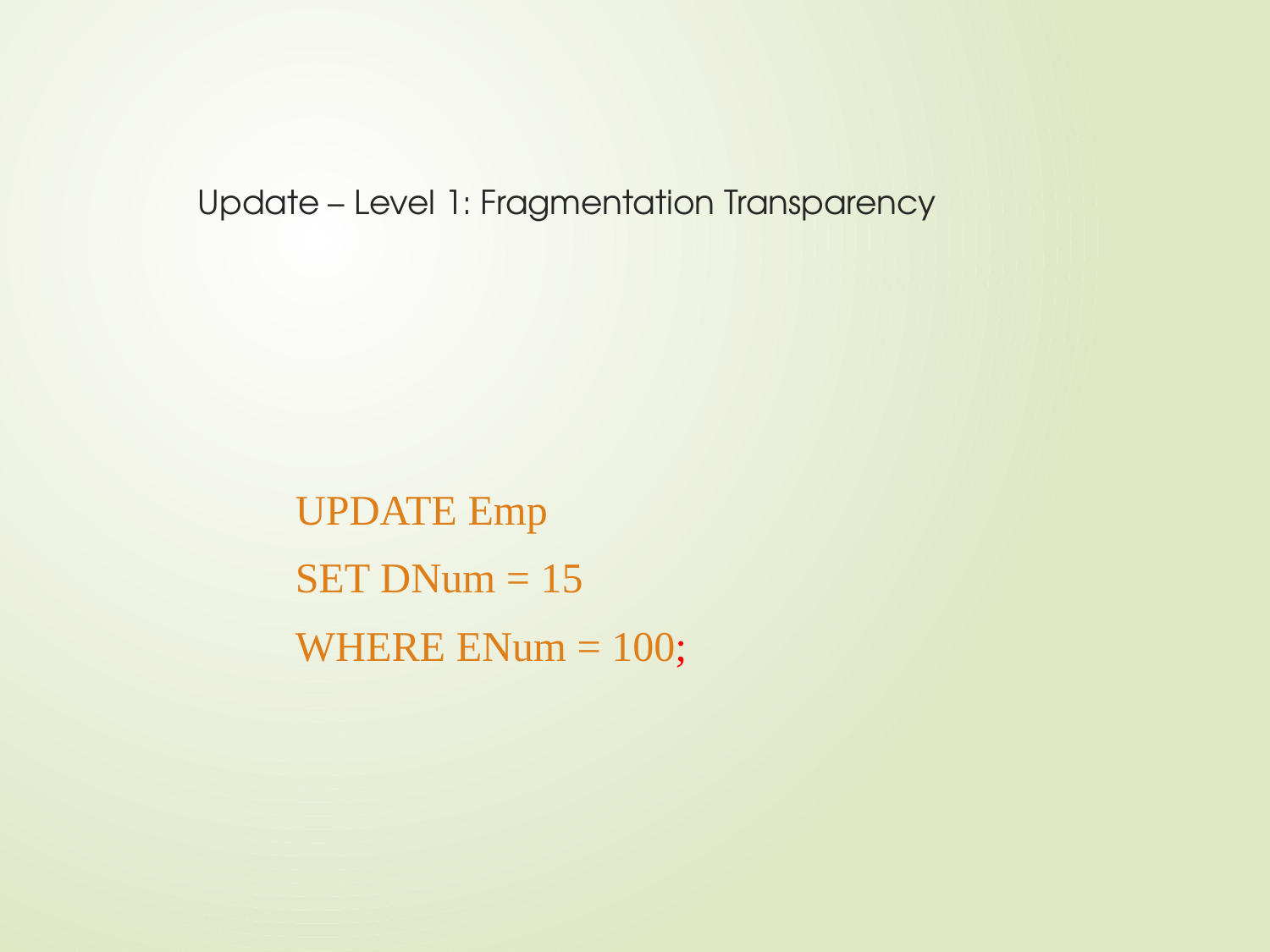

# Update – Level 1: Fragmentation Transparency
	UPDATE Emp
	SET DNum = 15
	WHERE ENum = 100;